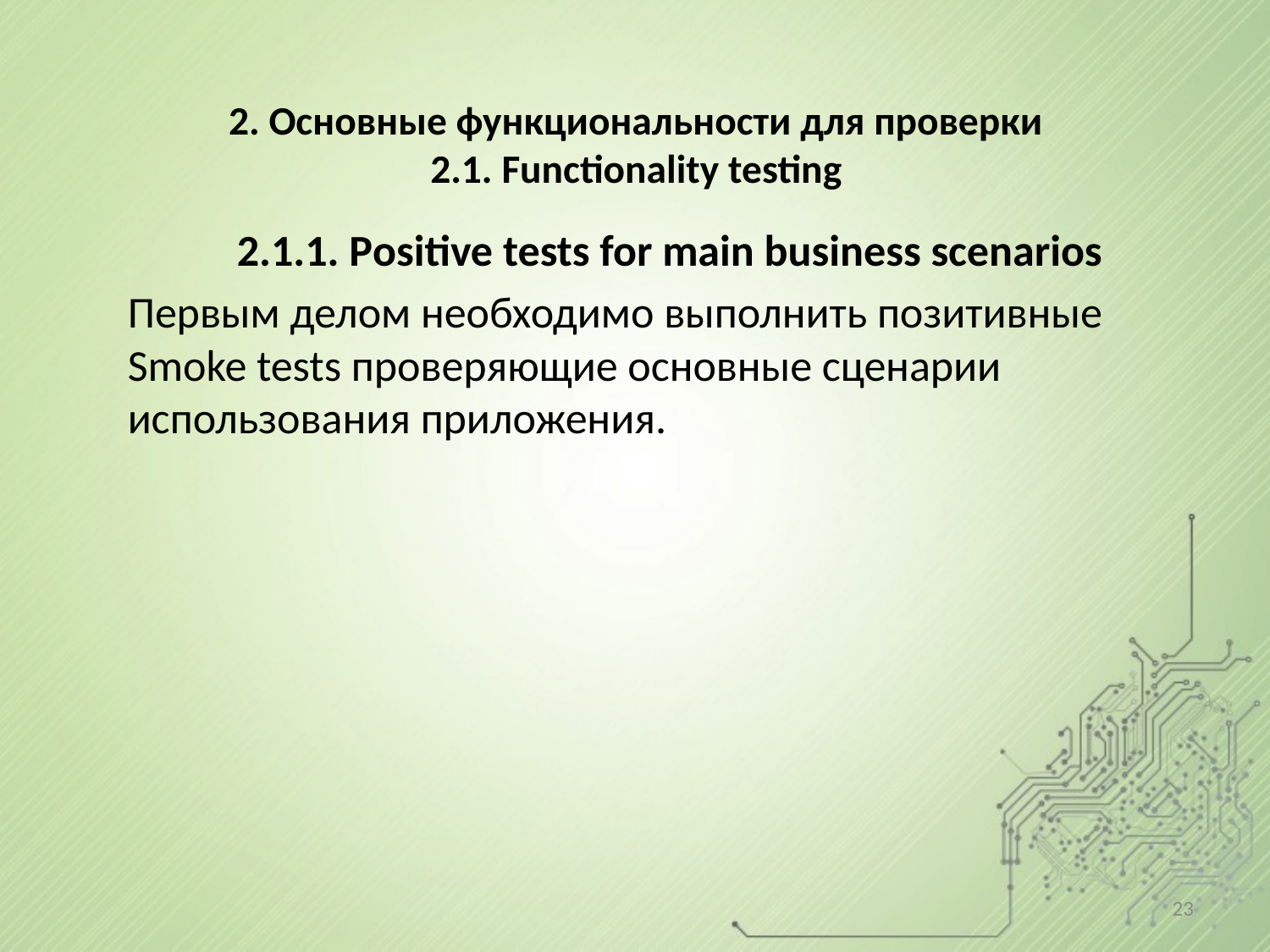

# 2. Основные функциональности для проверки 2.1. Functionality testing
2.1.1. Positive tests for main business scenarios
Первым делом необходимо выполнить позитивные Smoke tests проверяющие основные сценарии использования приложения.

23